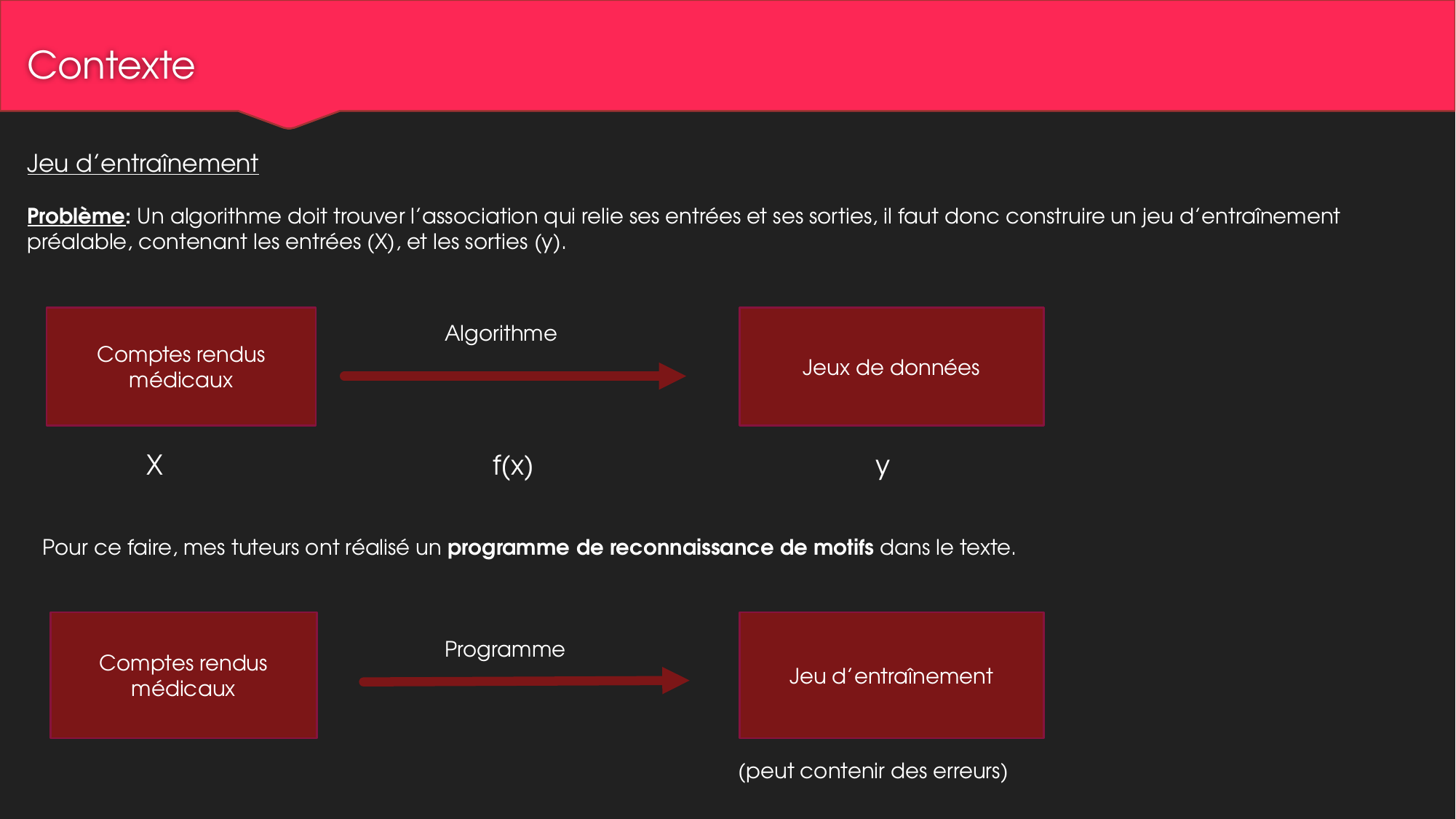

# Contexte
Jeu d’entraînement

Problème: Un algorithme doit trouver l’association qui relie ses entrées et ses sorties, il faut donc construire un jeu d’entraînement préalable, contenant les entrées (X), et les sorties (y).
Comptes rendus médicaux
Jeux de données
Algorithme
X
f(x)
y
Pour ce faire, mes tuteurs ont réalisé un programme de reconnaissance de motifs dans le texte.
Jeu d’entraînement
Comptes rendus médicaux
Programme
(peut contenir des erreurs)